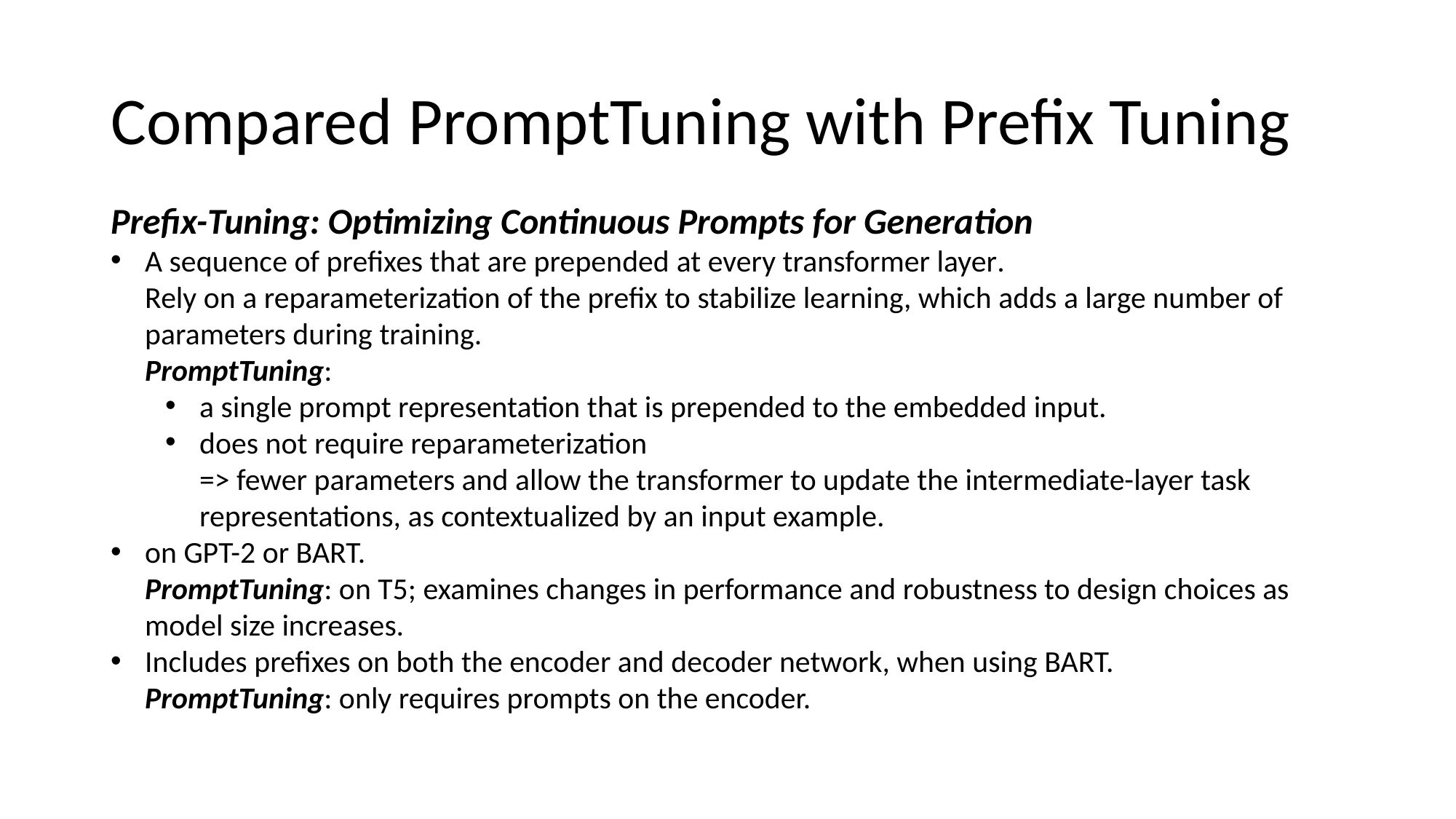

# Compared PromptTuning with Prefix Tuning
Prefix-Tuning: Optimizing Continuous Prompts for Generation
A sequence of prefixes that are prepended at every transformer layer.
Rely on a reparameterization of the prefix to stabilize learning, which adds a large number of parameters during training.
PromptTuning:
a single prompt representation that is prepended to the embedded input.
does not require reparameterization
=> fewer parameters and allow the transformer to update the intermediate-layer task representations, as contextualized by an input example.
on GPT-2 or BART.
PromptTuning: on T5; examines changes in performance and robustness to design choices as model size increases.
Includes prefixes on both the encoder and decoder network, when using BART.
PromptTuning: only requires prompts on the encoder.